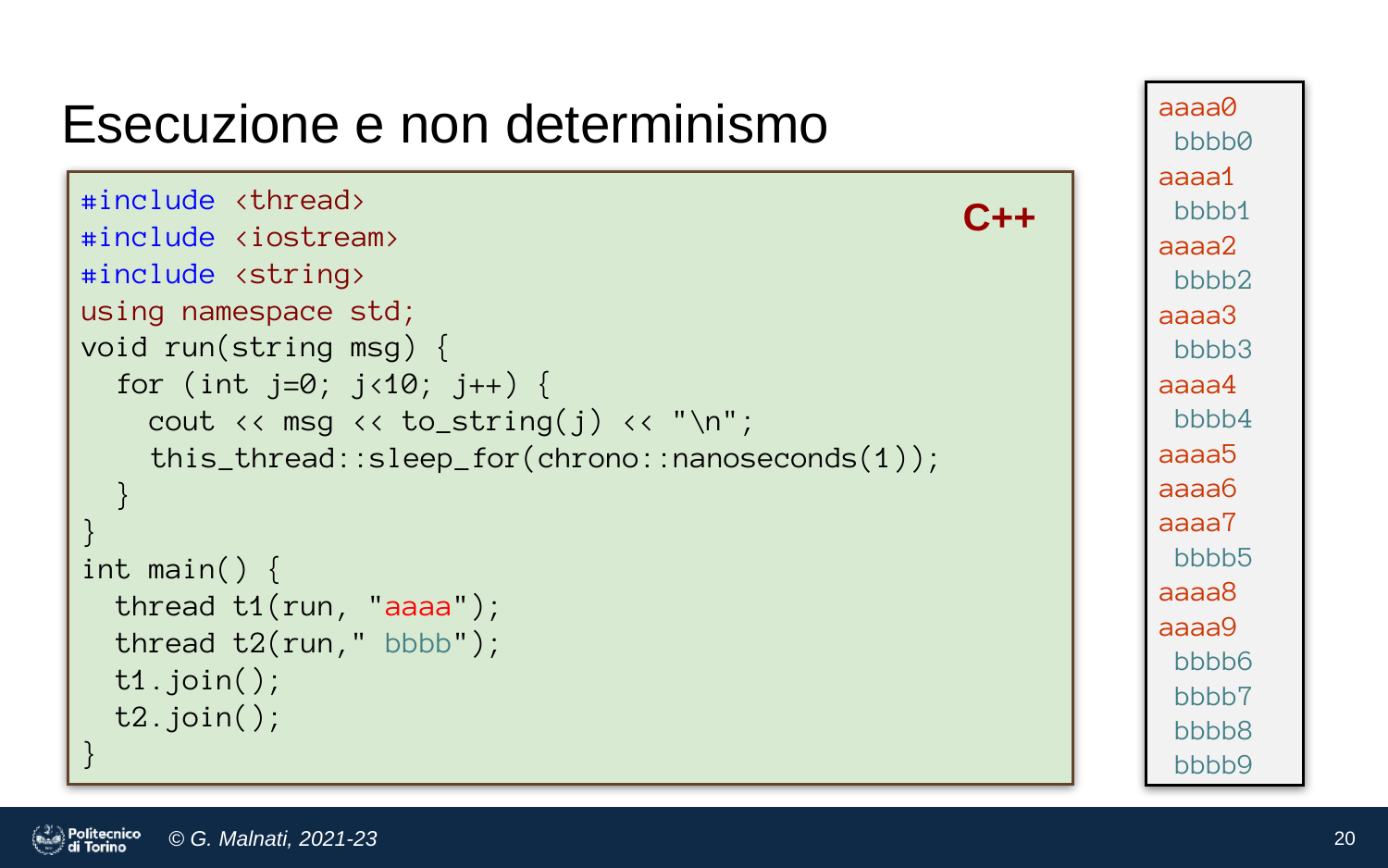

# Esecuzione e non determinismo
aaaa0
 bbbb0
aaaa1
 bbbb1
aaaa2
 bbbb2
aaaa3
 bbbb3
aaaa4
 bbbb4
aaaa5
aaaa6
aaaa7
 bbbb5
aaaa8
aaaa9
 bbbb6
 bbbb7
 bbbb8
 bbbb9
#include <thread>
#include <iostream>
#include <string>
using namespace std;
void run(string msg) {
  for (int j=0; j<10; j++) {
    cout << msg << to_string(j) << "\n";
this_thread::sleep_for(chrono::nanoseconds(1));
  }
}
int main() {
  thread t1(run, "aaaa");
  thread t2(run," bbbb");
  t1.join();
  t2.join();
}
C++
20